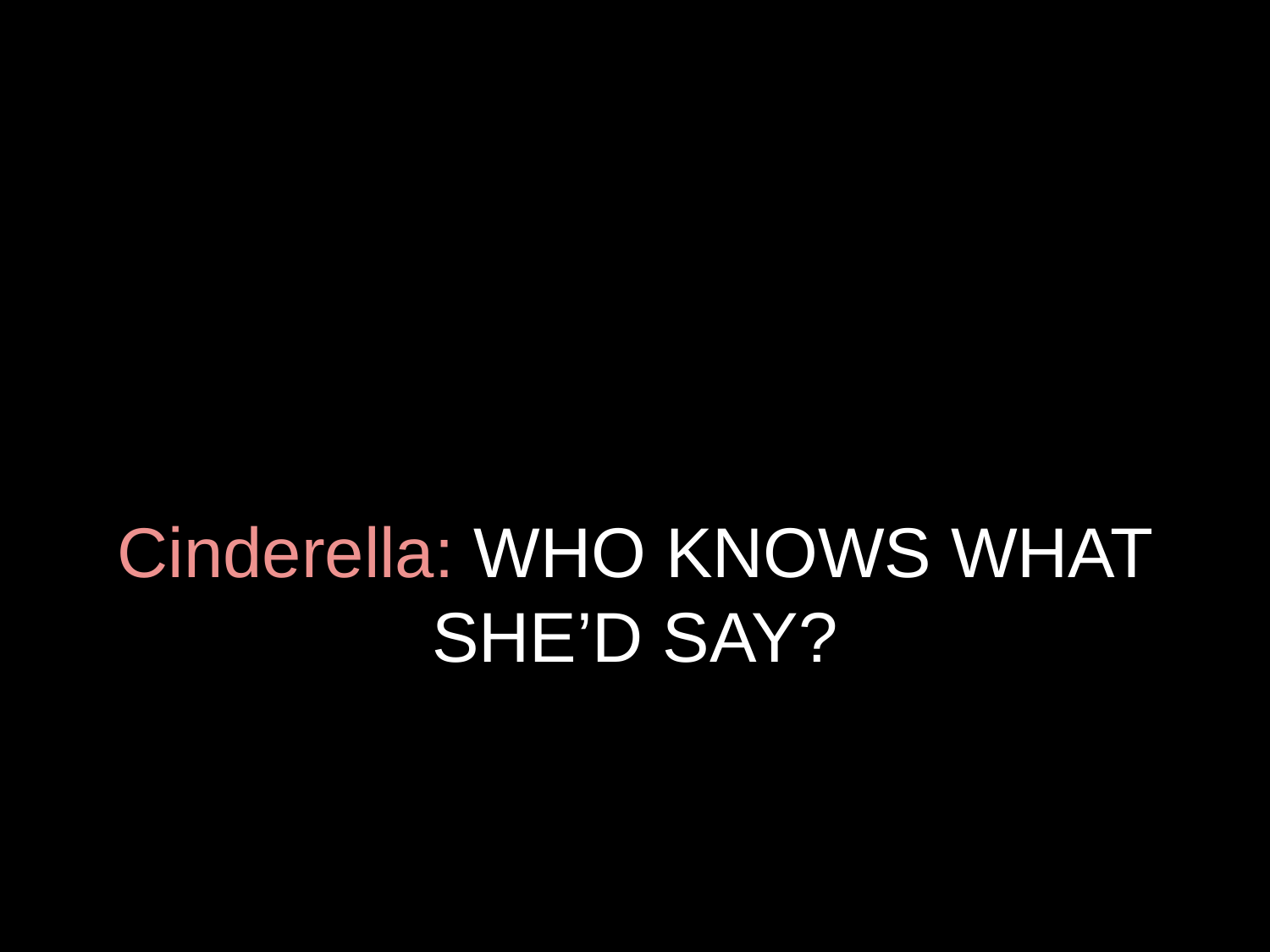

# Cinderella: WHO KNOWS WHAT SHE’D SAY?